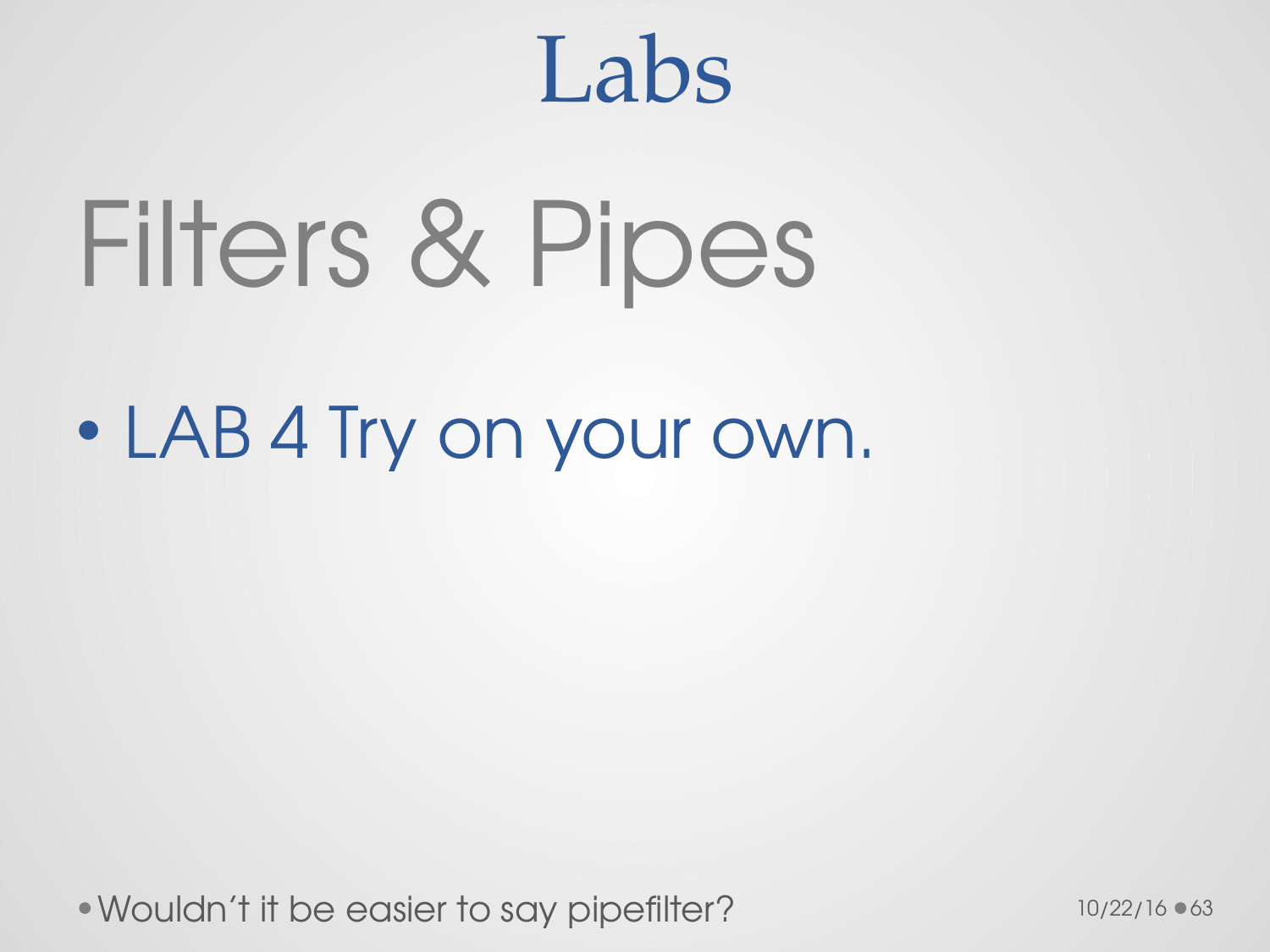

# Labs
Filters & Pipes

LAB 4 Try on your own.
Wouldn’t it be easier to say pipefilter?
10/22/16
63